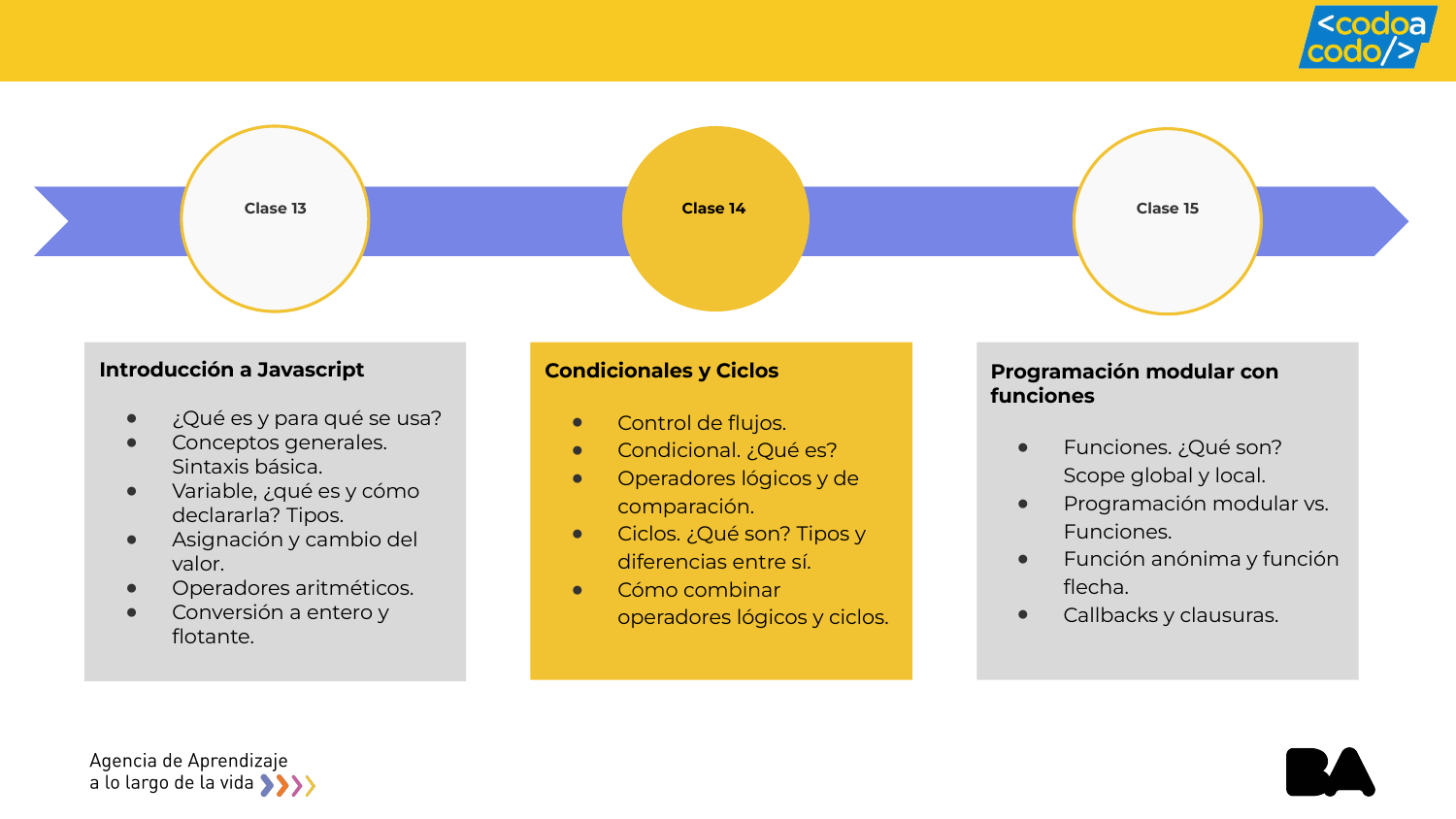

# Clase 13
Clase 14
Clase 15
Introducción a Javascript

¿Qué es y para qué se usa?
Conceptos generales. Sintaxis básica.
Variable, ¿qué es y cómo declararla? Tipos.
Asignación y cambio del valor.
Operadores aritméticos.
Conversión a entero y flotante.
Condicionales y Ciclos

Control de flujos.
Condicional. ¿Qué es?
Operadores lógicos y de comparación.
Ciclos. ¿Qué son? Tipos y diferencias entre sí.
Cómo combinar operadores lógicos y ciclos.
Programación modular con funciones

Funciones. ¿Qué son? Scope global y local.
Programación modular vs. Funciones.
Función anónima y función flecha.
Callbacks y clausuras.